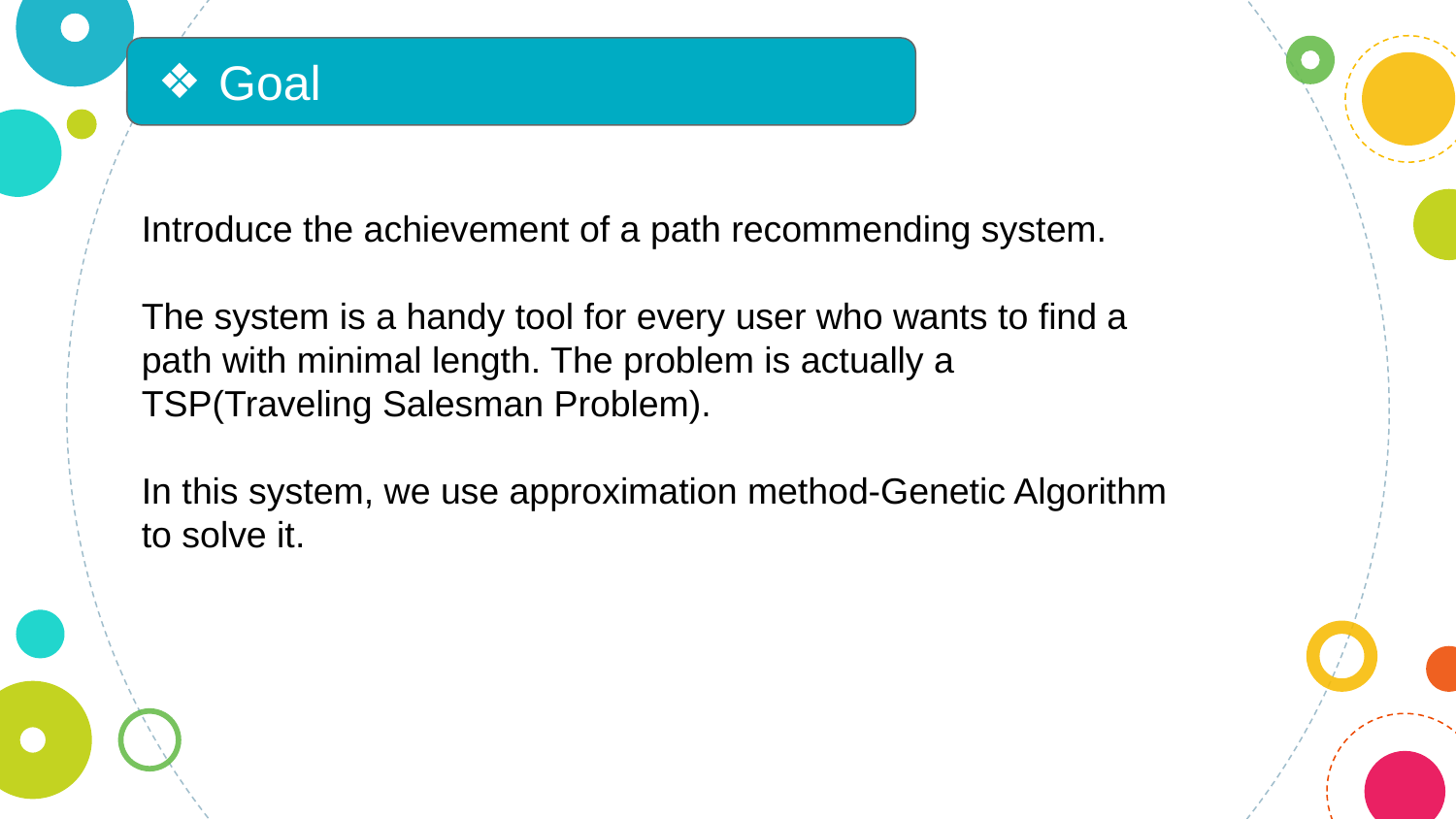

Goal
Introduce the achievement of a path recommending system.

The system is a handy tool for every user who wants to find a path with minimal length. The problem is actually a TSP(Traveling Salesman Problem).

In this system, we use approximation method-Genetic Algorithm to solve it.